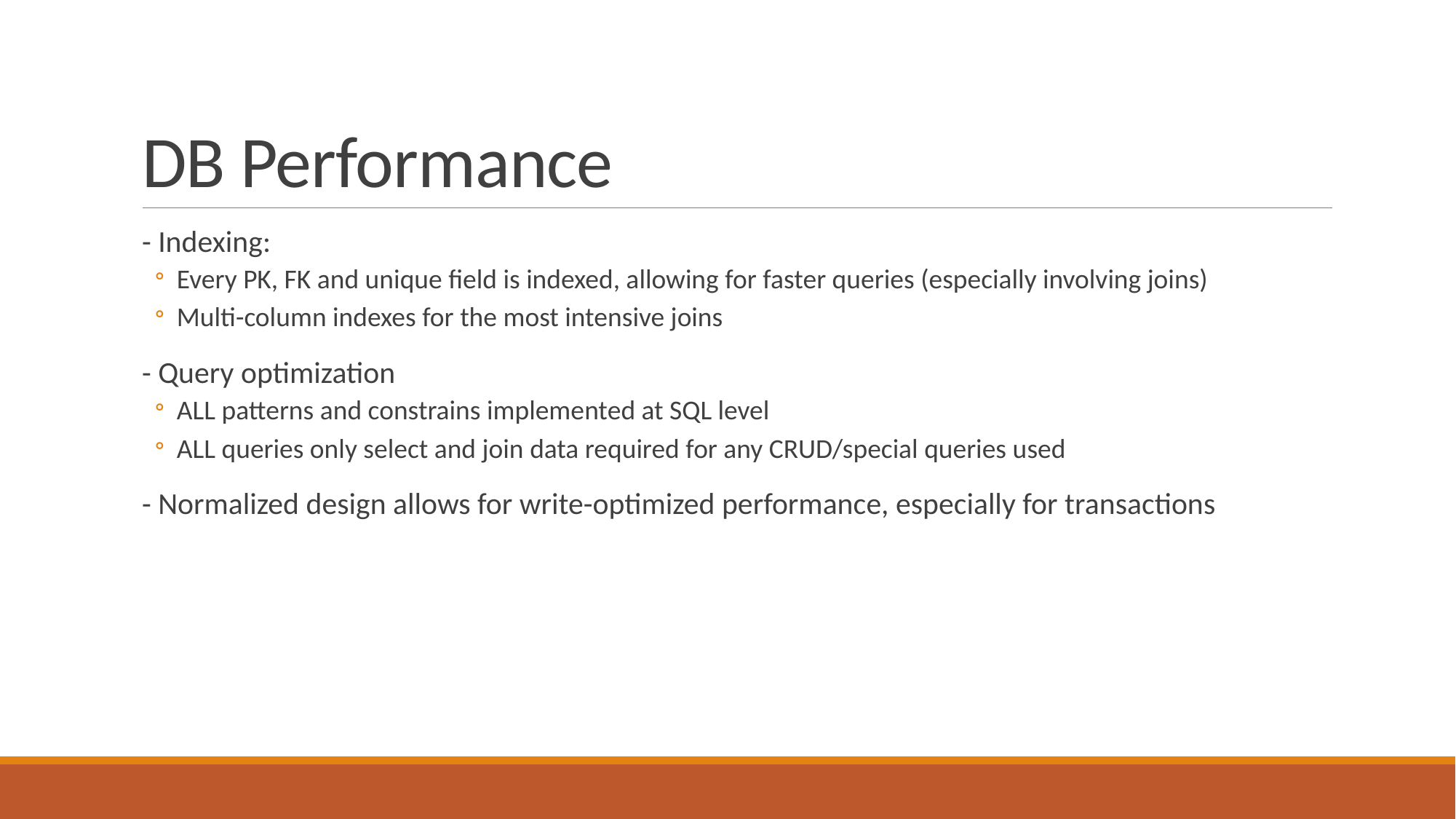

# DB Performance
- Indexing:
Every PK, FK and unique field is indexed, allowing for faster queries (especially involving joins)
Multi-column indexes for the most intensive joins
- Query optimization
ALL patterns and constrains implemented at SQL level
ALL queries only select and join data required for any CRUD/special queries used
- Normalized design allows for write-optimized performance, especially for transactions